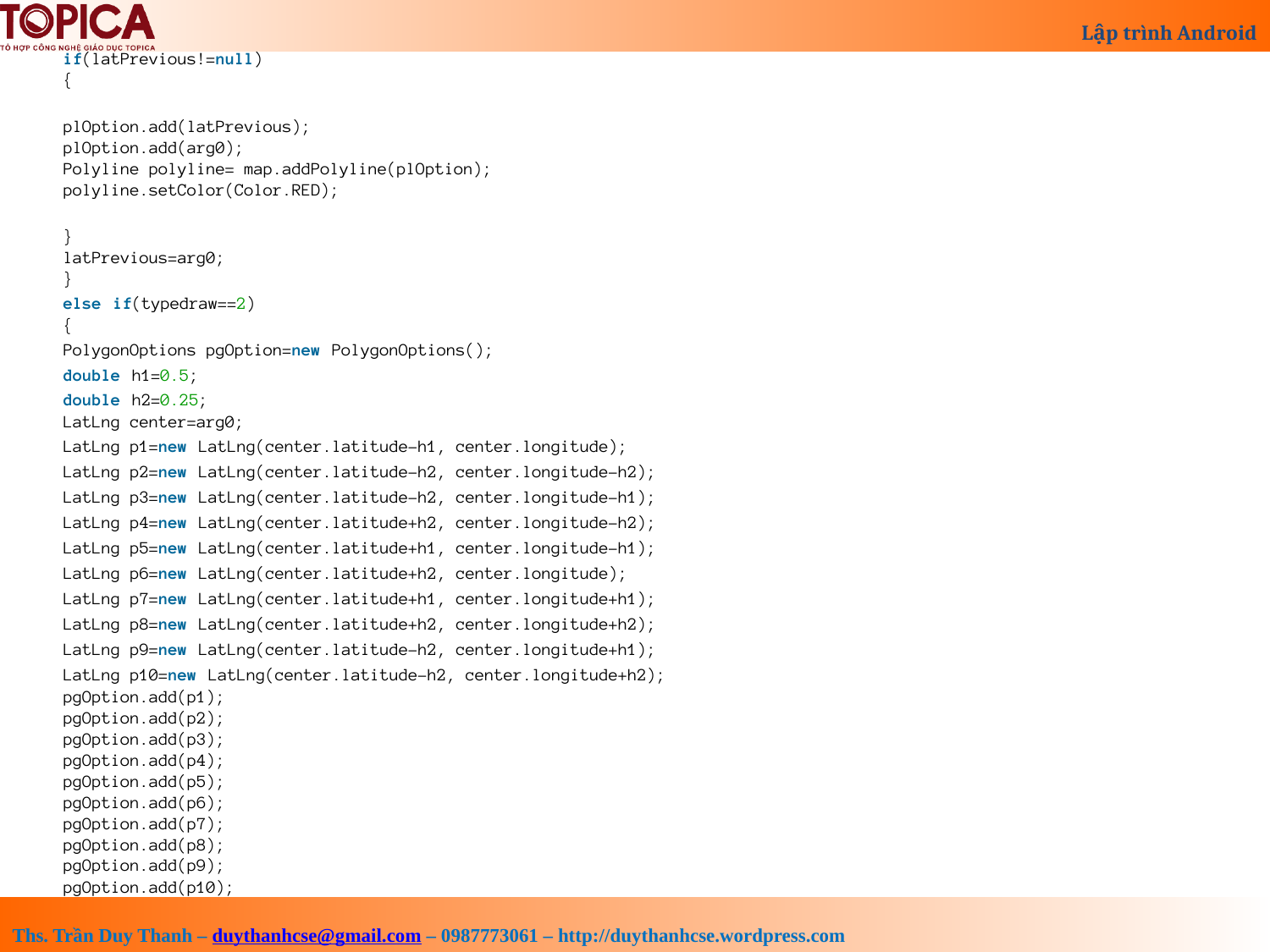

if(latPrevious!=null)
{

plOption.add(latPrevious);
plOption.add(arg0);
Polyline polyline= map.addPolyline(plOption);
polyline.setColor(Color.RED);

}
latPrevious=arg0;
}
else if(typedraw==2)
{
PolygonOptions pgOption=new PolygonOptions();
double h1=0.5;
double h2=0.25;
LatLng center=arg0;
LatLng p1=new LatLng(center.latitude-h1, center.longitude);
LatLng p2=new LatLng(center.latitude-h2, center.longitude-h2);
LatLng p3=new LatLng(center.latitude-h2, center.longitude-h1);
LatLng p4=new LatLng(center.latitude+h2, center.longitude-h2);
LatLng p5=new LatLng(center.latitude+h1, center.longitude-h1);
LatLng p6=new LatLng(center.latitude+h2, center.longitude);
LatLng p7=new LatLng(center.latitude+h1, center.longitude+h1);
LatLng p8=new LatLng(center.latitude+h2, center.longitude+h2);
LatLng p9=new LatLng(center.latitude-h2, center.longitude+h1);
LatLng p10=new LatLng(center.latitude-h2, center.longitude+h2);
pgOption.add(p1);
pgOption.add(p2);
pgOption.add(p3);
pgOption.add(p4);
pgOption.add(p5);
pgOption.add(p6);
pgOption.add(p7);
pgOption.add(p8);
pgOption.add(p9);
pgOption.add(p10);